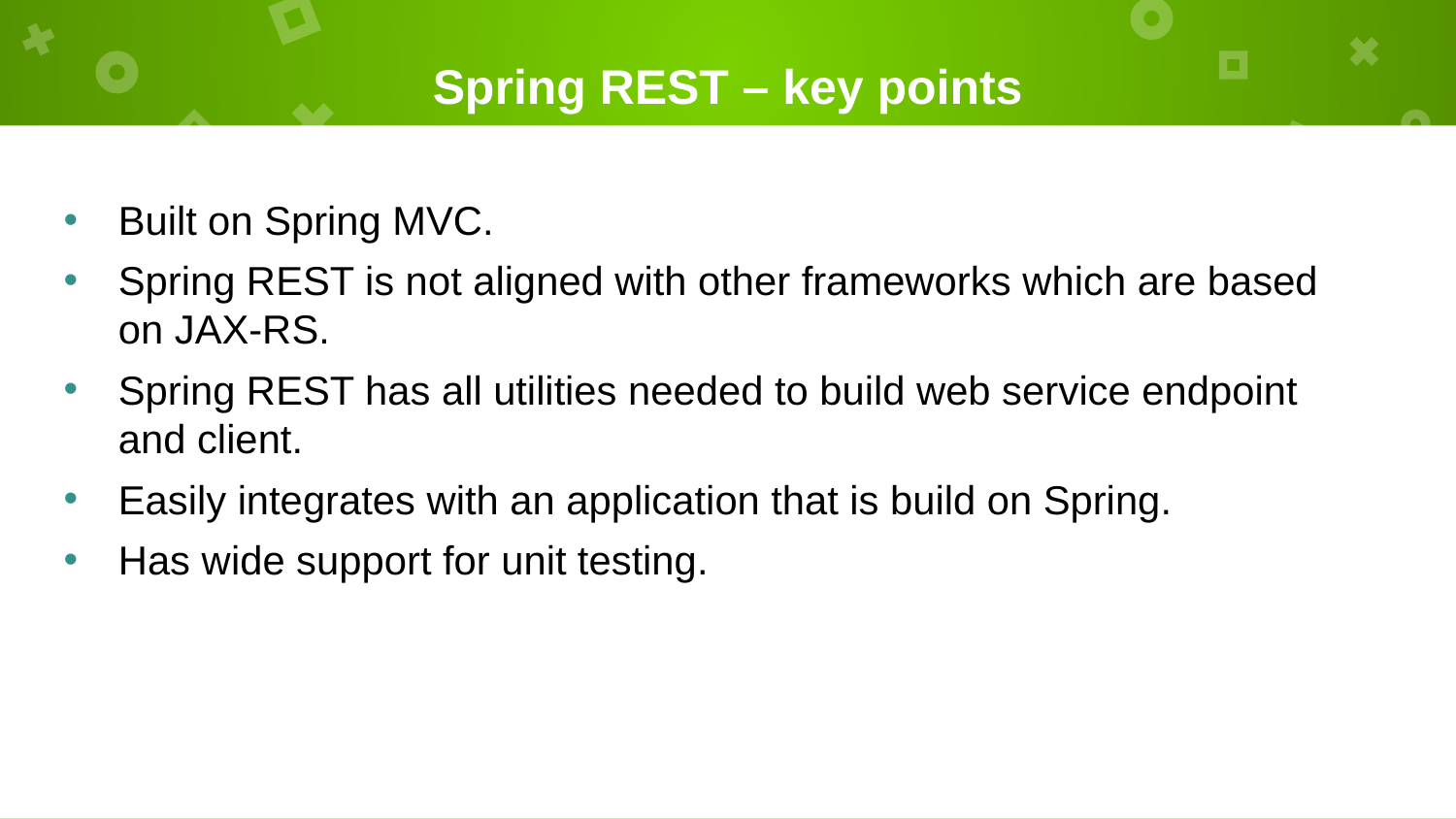

# Spring REST – key points
Built on Spring MVC.
Spring REST is not aligned with other frameworks which are based on JAX-RS.
Spring REST has all utilities needed to build web service endpoint and client.
Easily integrates with an application that is build on Spring.
Has wide support for unit testing.